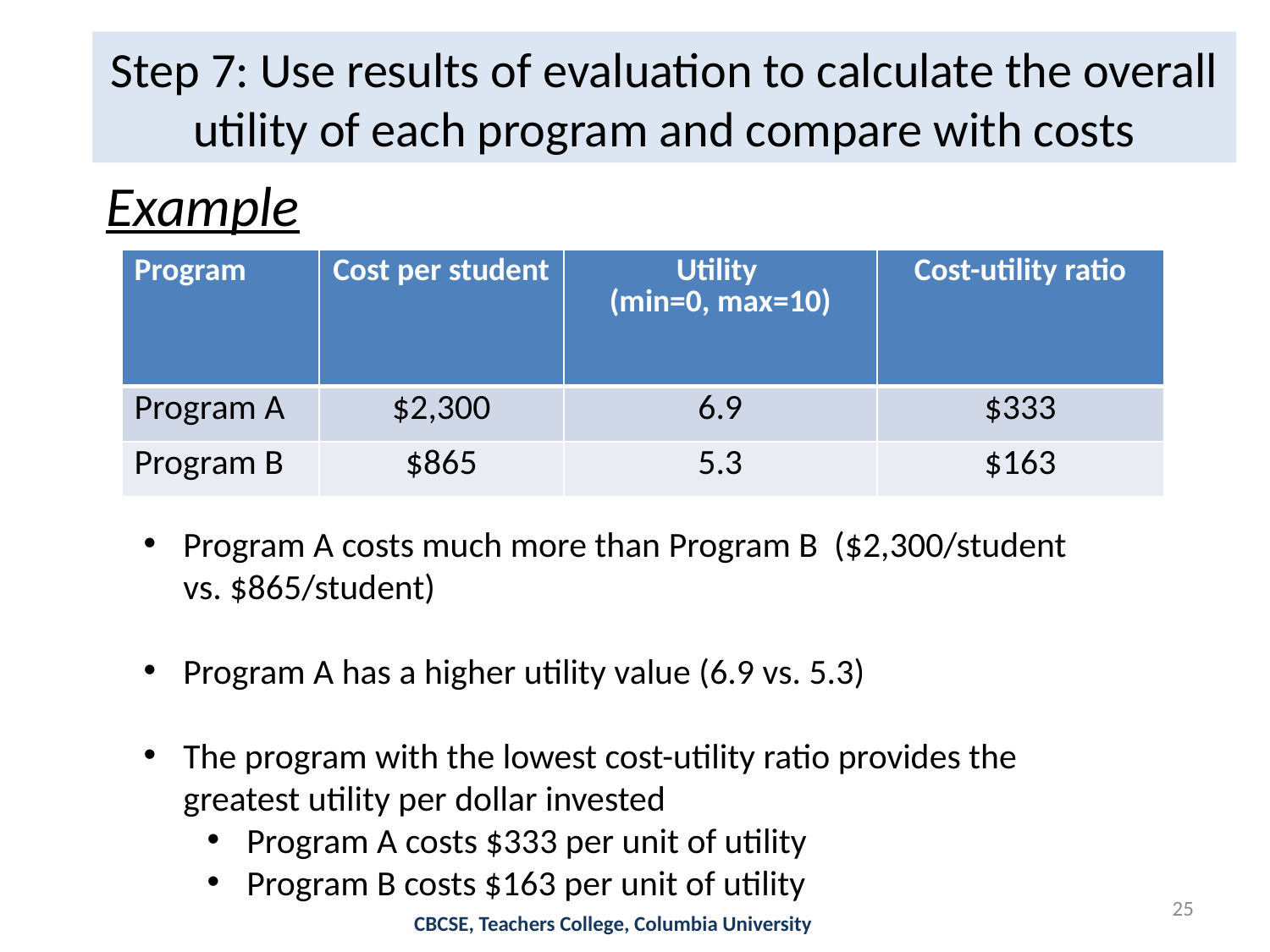

#
Step 7: Use results of evaluation to calculate the overall utility of each program and compare with costs
Example
| Program | Cost per student | Utility (min=0, max=10) | Cost-utility ratio |
| --- | --- | --- | --- |
| Program A | $2,300 | 6.9 | $333 |
| Program B | $865 | 5.3 | $163 |

Program A costs much more than Program B  ($2,300/student vs. $865/student)

Program A has a higher utility value (6.9 vs. 5.3)

The program with the lowest cost-utility ratio provides the greatest utility per dollar invested
Program A costs $333 per unit of utility
Program B costs $163 per unit of utility
25
CBCSE, Teachers College, Columbia University